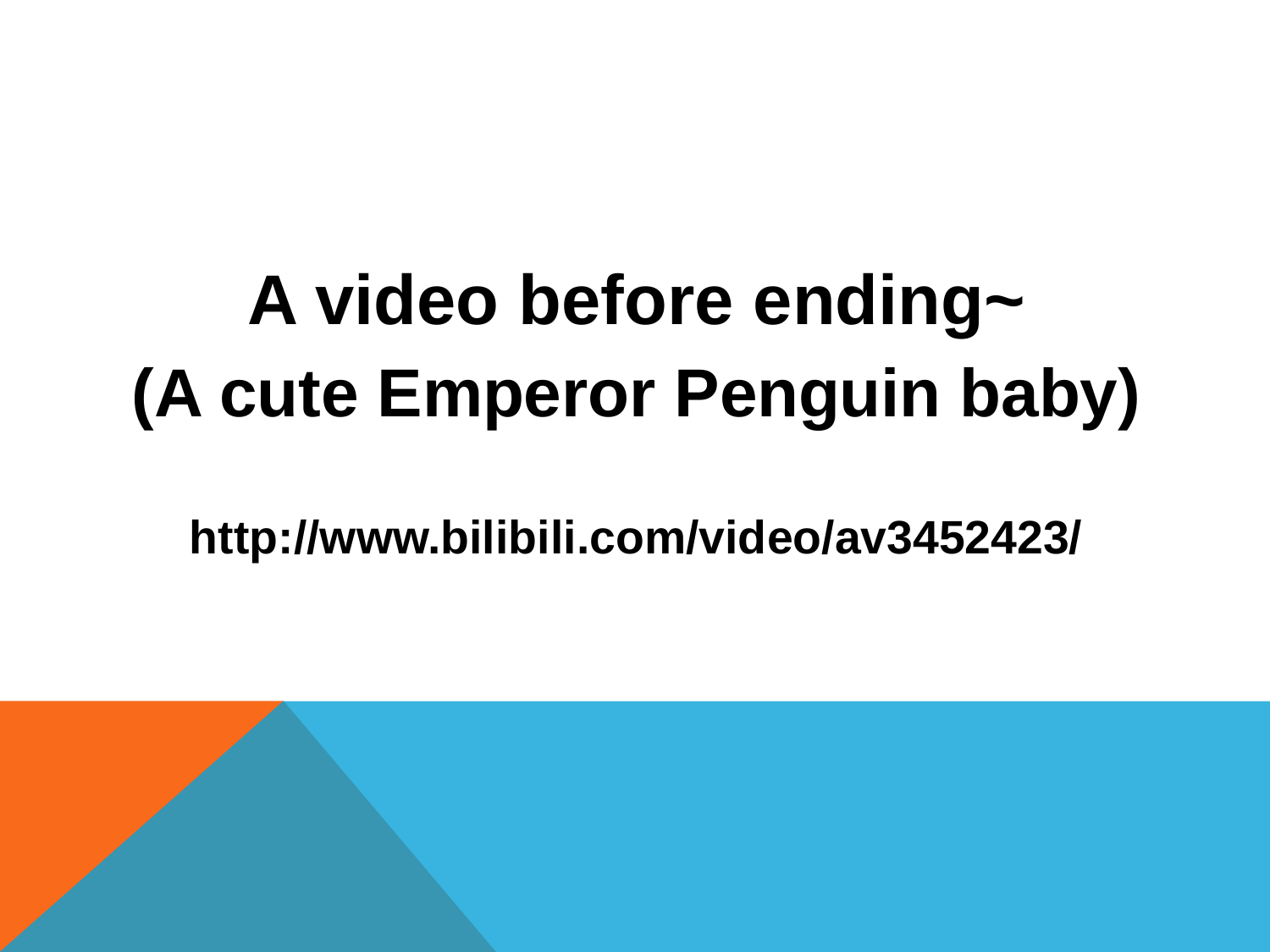

A video before ending~
(A cute Emperor Penguin baby)

http://www.bilibili.com/video/av3452423/
#